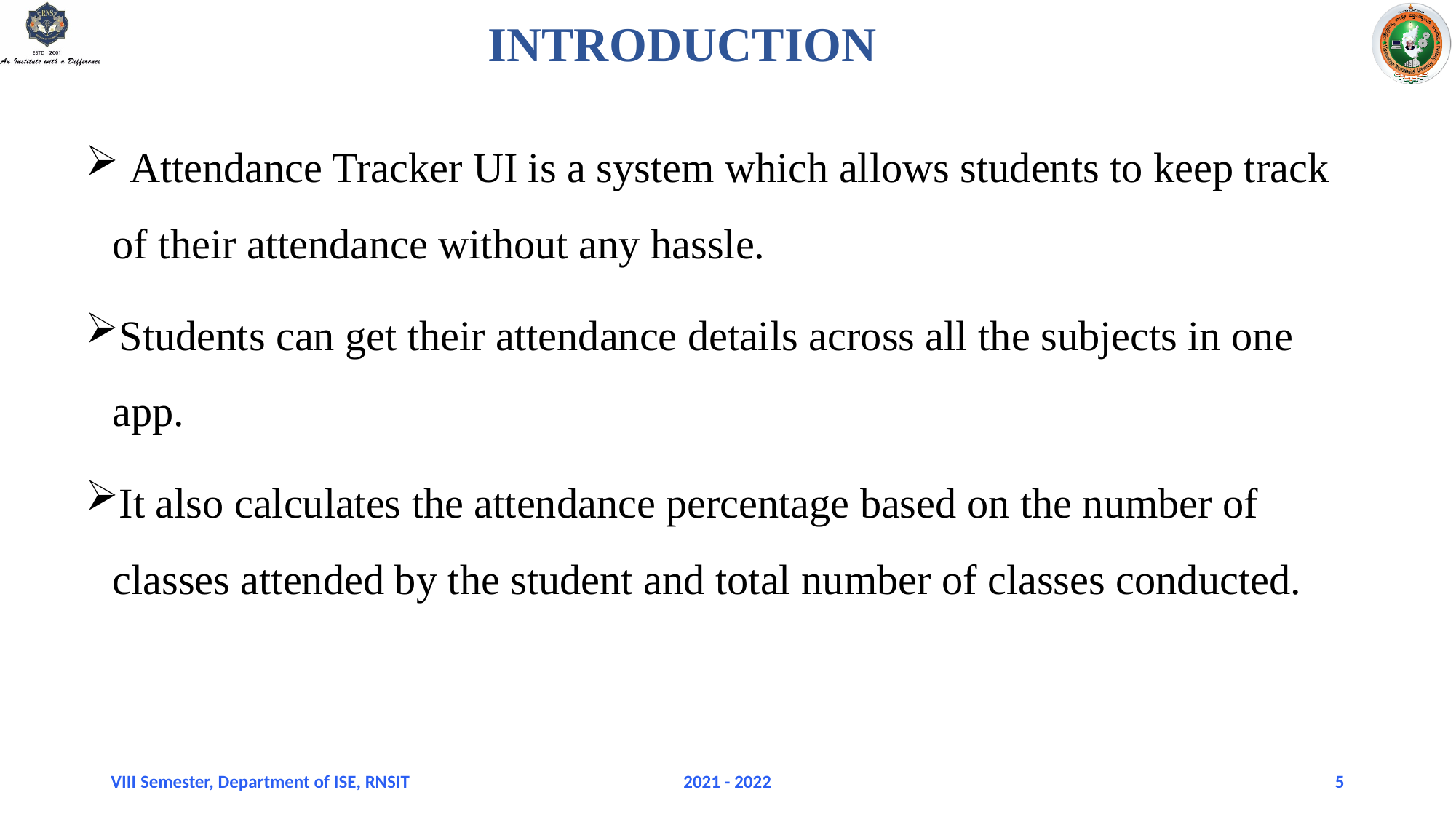

# INTRODUCTION
 Attendance Tracker UI is a system which allows students to keep track of their attendance without any hassle.
Students can get their attendance details across all the subjects in one app.
It also calculates the attendance percentage based on the number of classes attended by the student and total number of classes conducted.

VIII Semester, Department of ISE, RNSIT
2021 - 2022
5